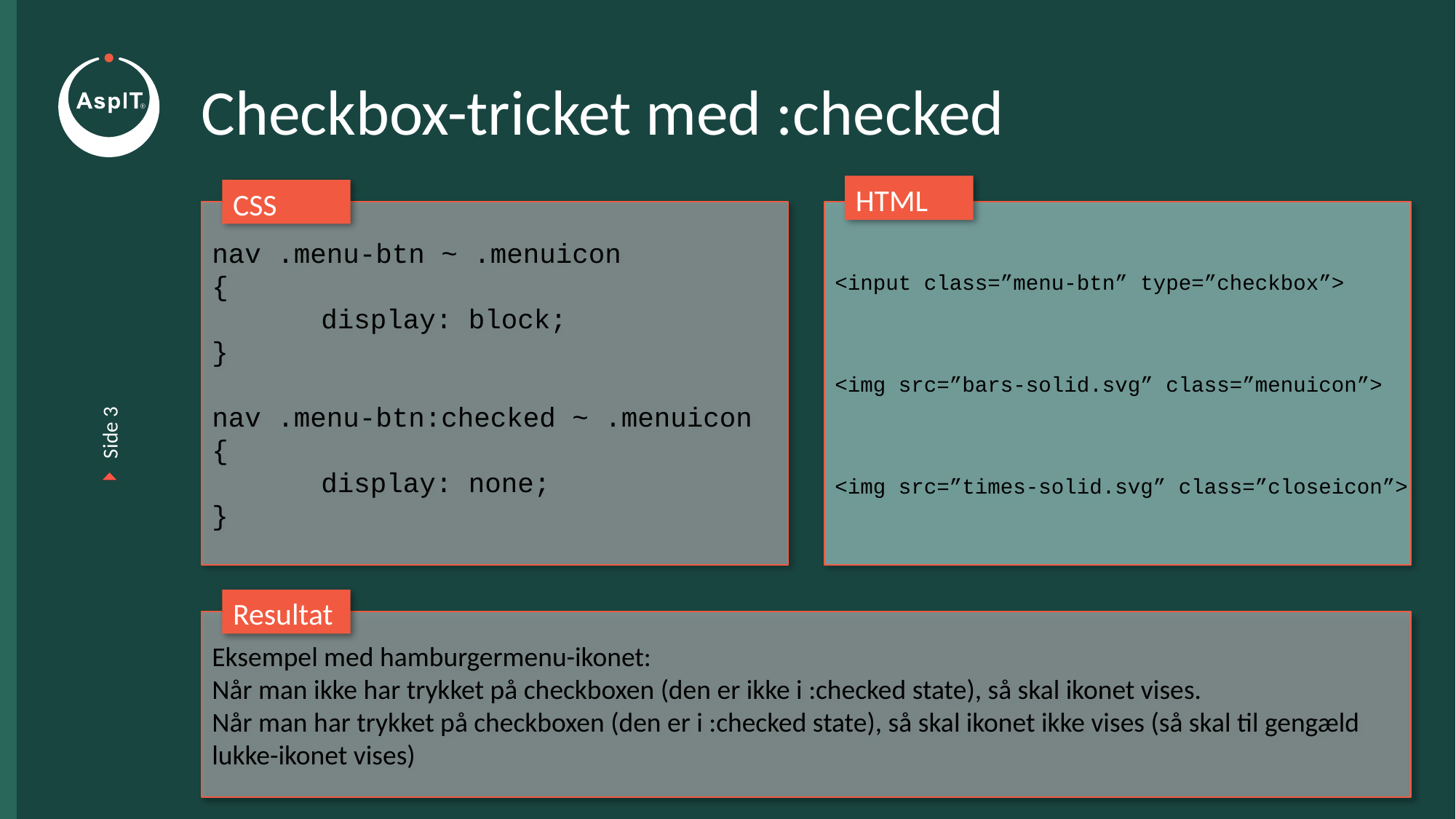

# Checkbox-tricket med :checked
HTML
CSS
nav .menu-btn ~ .menuicon
{
	display: block;
}

nav .menu-btn:checked ~ .menuicon
{
	display: none;
}
<input class=”menu-btn” type=”checkbox”>

<img src=”bars-solid.svg” class=”menuicon”>

<img src=”times-solid.svg” class=”closeicon”>
Side 3
Resultat
Eksempel med hamburgermenu-ikonet:
Når man ikke har trykket på checkboxen (den er ikke i :checked state), så skal ikonet vises.
Når man har trykket på checkboxen (den er i :checked state), så skal ikonet ikke vises (så skal til gengæld
lukke-ikonet vises)